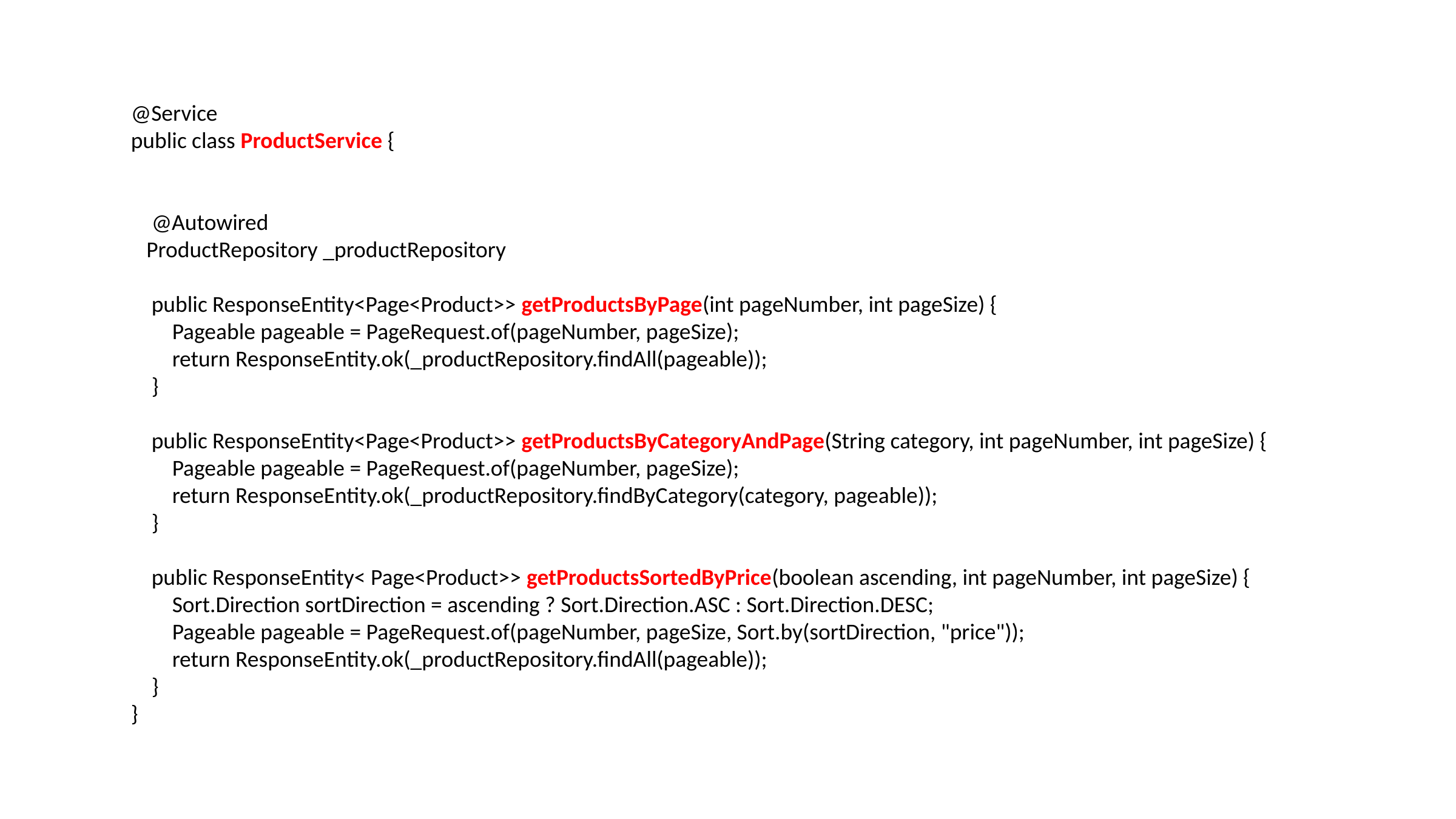

@Service
public class ProductService {

    @Autowired
   ProductRepository _productRepository

    public ResponseEntity<Page<Product>> getProductsByPage(int pageNumber, int pageSize) {
        Pageable pageable = PageRequest.of(pageNumber, pageSize);
        return ResponseEntity.ok(_productRepository.findAll(pageable));
    }

    public ResponseEntity<Page<Product>> getProductsByCategoryAndPage(String category, int pageNumber, int pageSize) {
        Pageable pageable = PageRequest.of(pageNumber, pageSize);
        return ResponseEntity.ok(_productRepository.findByCategory(category, pageable));
    }

    public ResponseEntity< Page<Product>> getProductsSortedByPrice(boolean ascending, int pageNumber, int pageSize) {
        Sort.Direction sortDirection = ascending ? Sort.Direction.ASC : Sort.Direction.DESC;
        Pageable pageable = PageRequest.of(pageNumber, pageSize, Sort.by(sortDirection, "price"));
        return ResponseEntity.ok(_productRepository.findAll(pageable));
    }
}